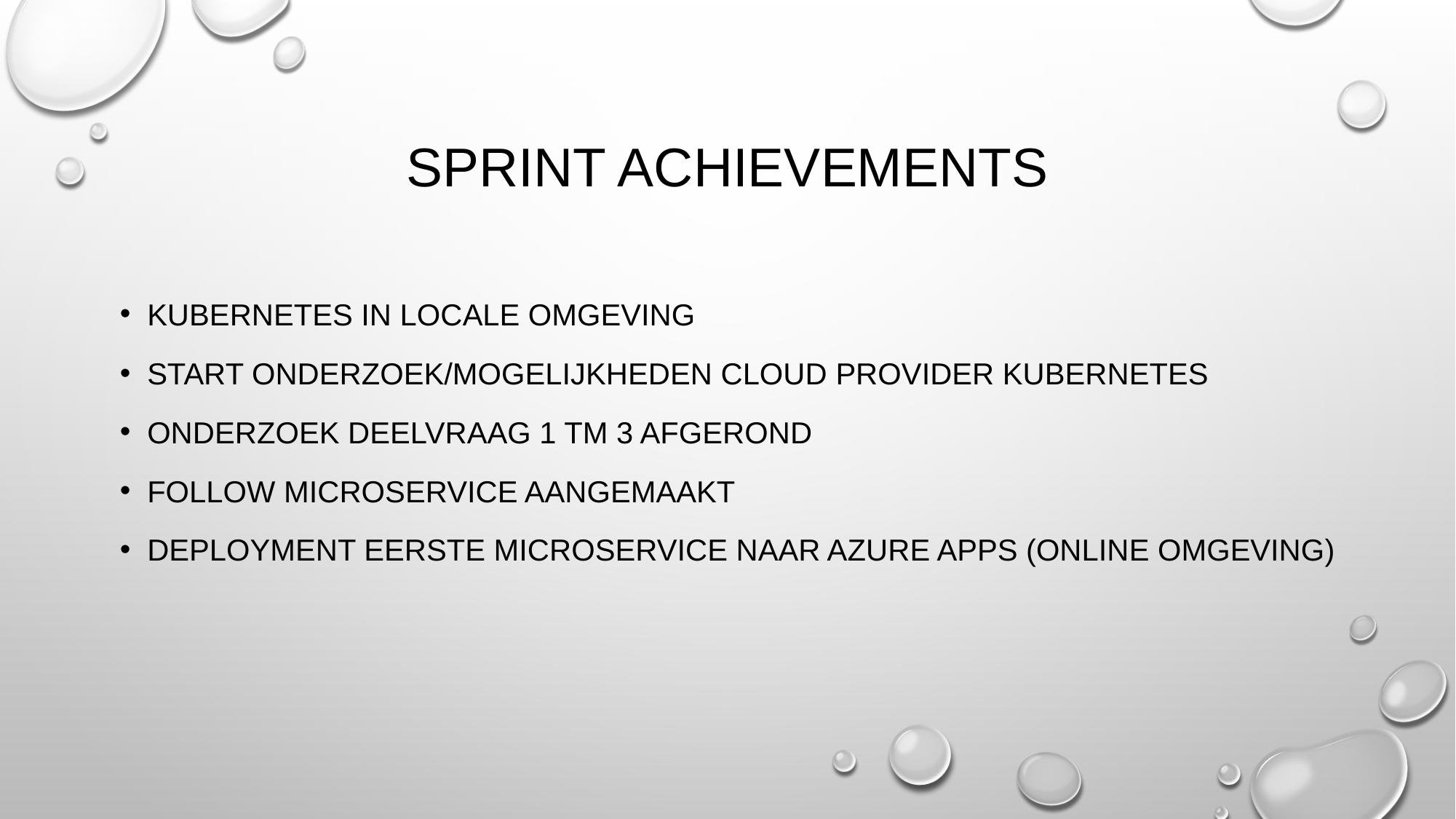

# Sprint achievements
Kubernetes in locale omgeving
Start onderzoek/mogelijkheden cloud provider kubernetes
Onderzoek deelvraag 1 tm 3 afgerond
Follow microservice aangemaakt
Deployment eerste microservice naar azure apps (online omgeving)